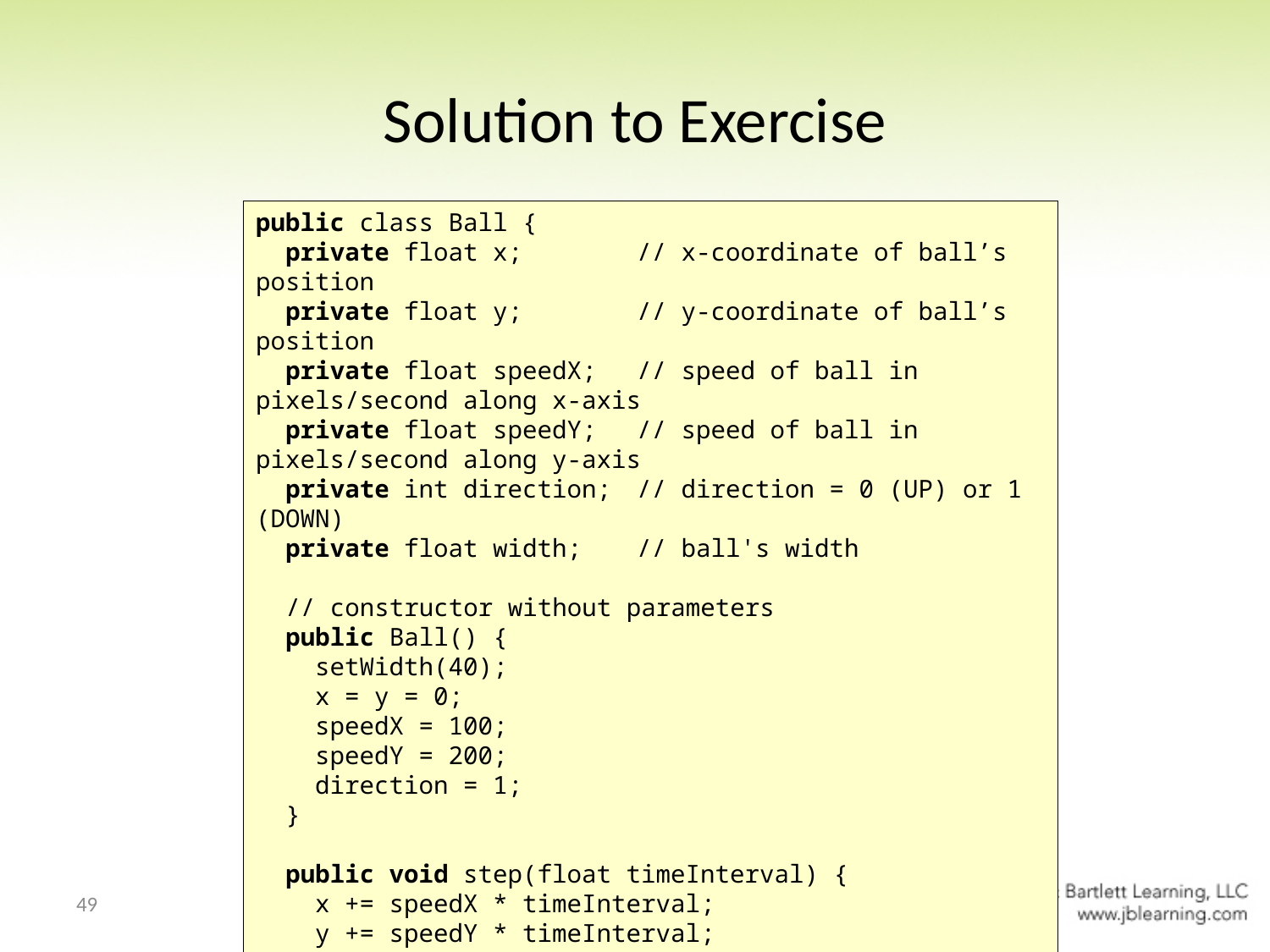

# Solution to Exercise
public class Ball {
  private float x; 	// x-coordinate of ball’s position
  private float y; 	// y-coordinate of ball’s position
  private float speedX; 	// speed of ball in pixels/second along x-axis
  private float speedY; 	// speed of ball in pixels/second along y-axis
  private int direction; 	// direction = 0 (UP) or 1 (DOWN)
  private float width; 	// ball's width

  // constructor without parameters
  public Ball() {
    setWidth(40);
    x = y = 0;
    speedX = 100;
    speedY = 200;
    direction = 1;
  }

  public void step(float timeInterval) {
    x += speedX * timeInterval;
    y += speedY * timeInterval;
  }
}

49
Chapter 5   User-Defined Classes